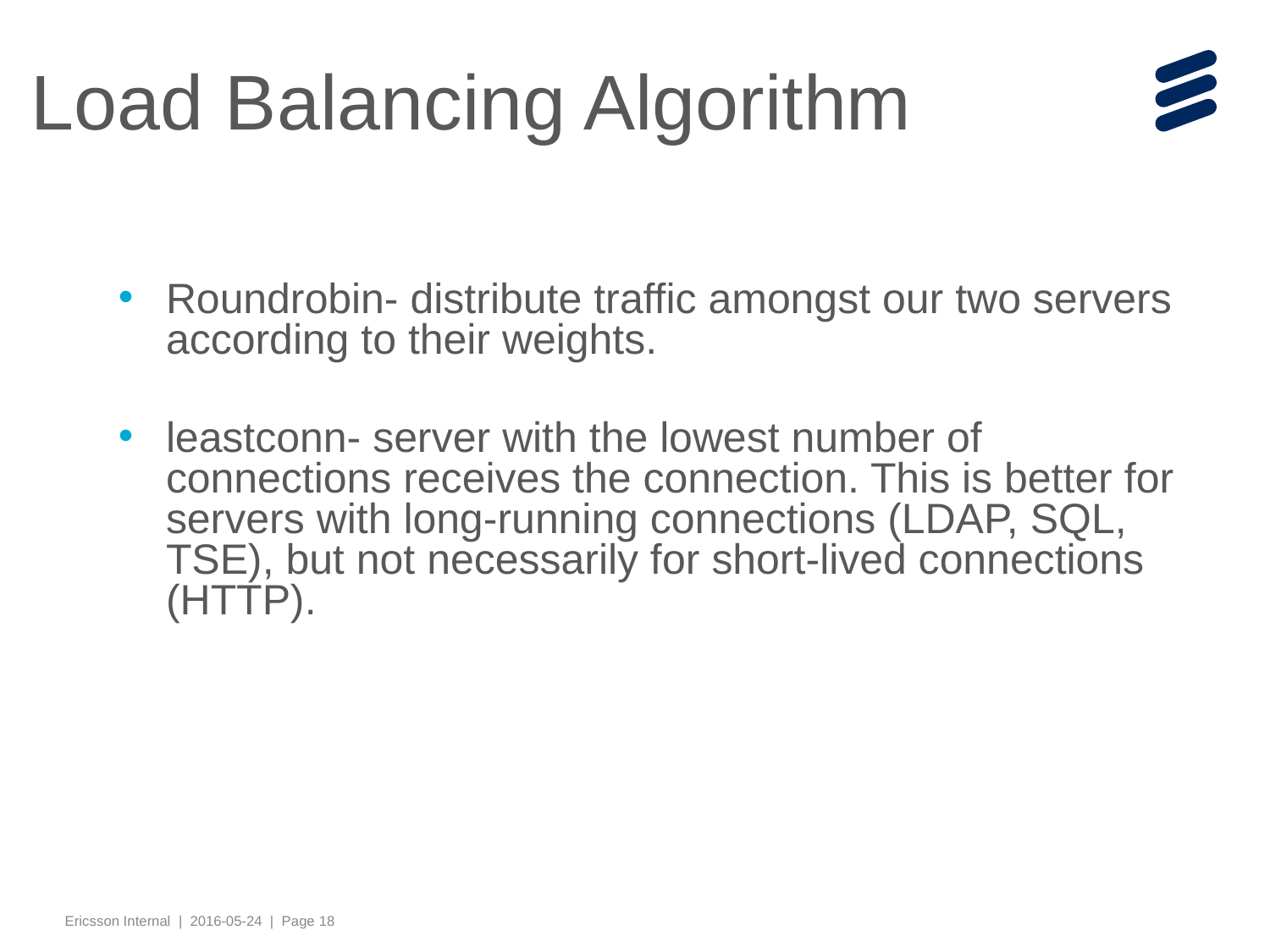

# Load Balancing Algorithm
Roundrobin- distribute traffic amongst our two servers according to their weights.

leastconn- server with the lowest number of connections receives the connection. This is better for servers with long-running connections (LDAP, SQL, TSE), but not necessarily for short-lived connections (HTTP).